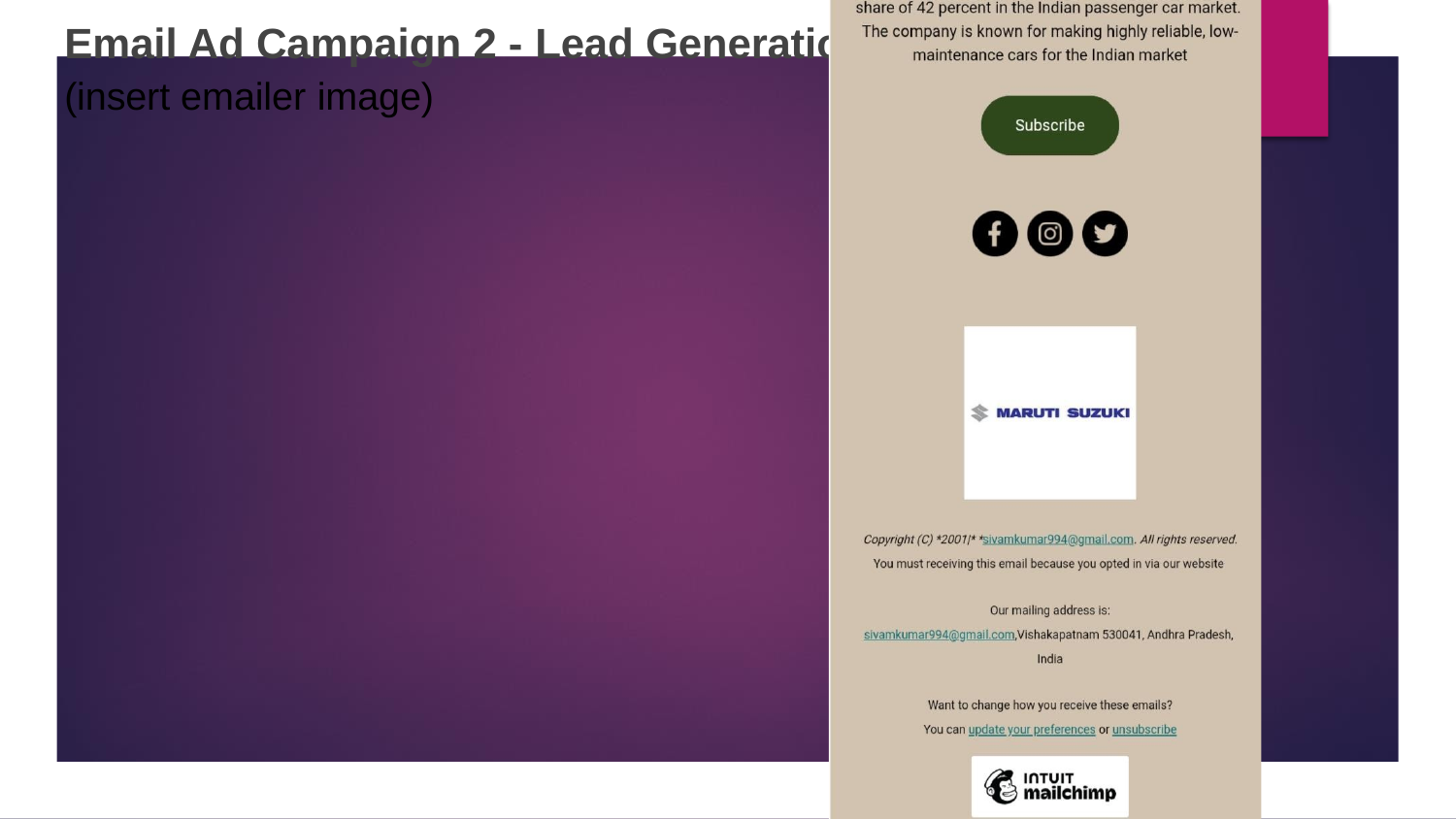

Email Ad Campaign 2 - Lead Generation
(insert emailer image)